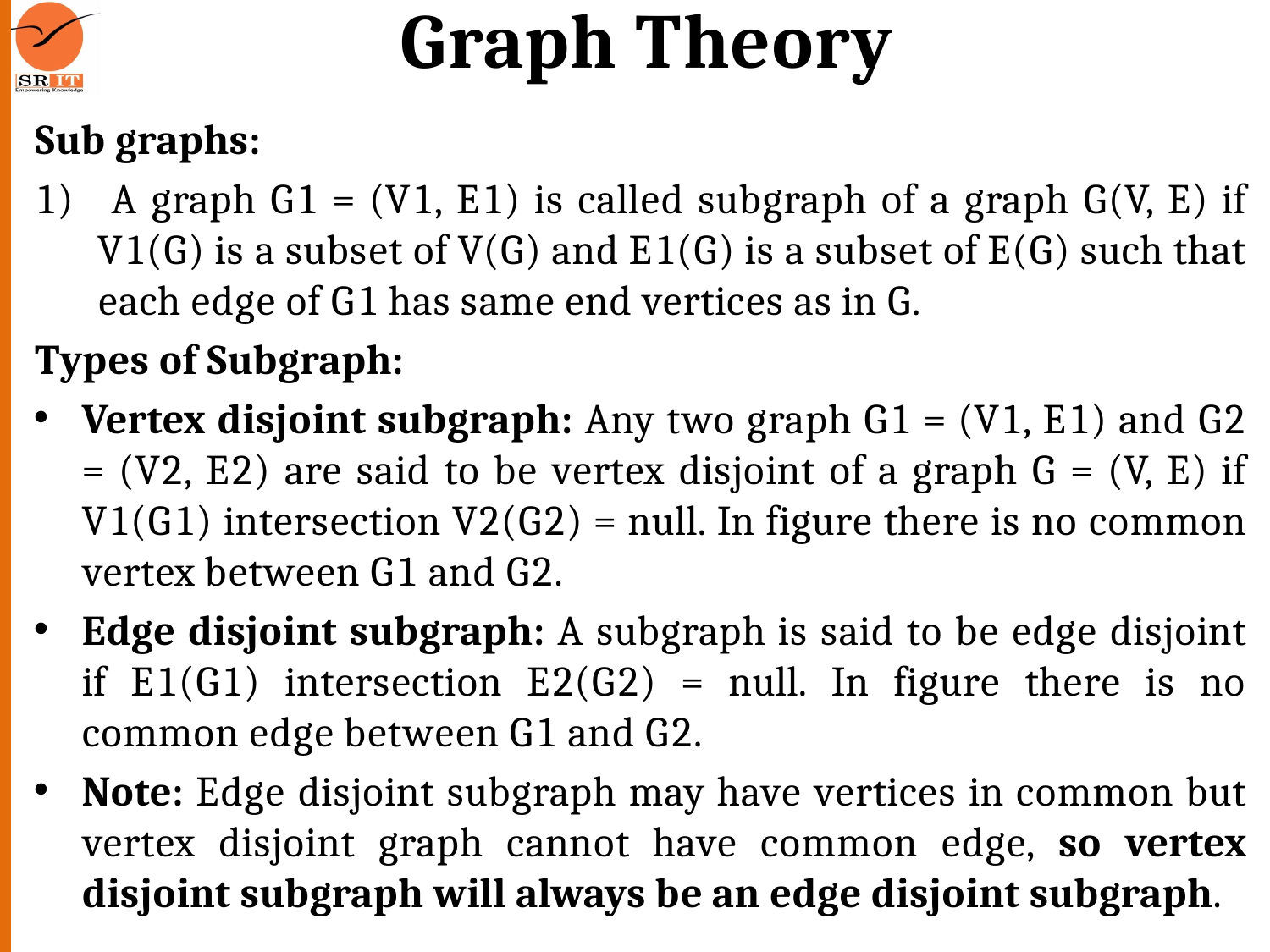

# Graph Theory
Sub graphs:
 A graph G1 = (V1, E1) is called subgraph of a graph G(V, E) if V1(G) is a subset of V(G) and E1(G) is a subset of E(G) such that each edge of G1 has same end vertices as in G.
Types of Subgraph:
Vertex disjoint subgraph: Any two graph G1 = (V1, E1) and G2 = (V2, E2) are said to be vertex disjoint of a graph G = (V, E) if V1(G1) intersection V2(G2) = null. In figure there is no common vertex between G1 and G2.
Edge disjoint subgraph: A subgraph is said to be edge disjoint if E1(G1) intersection E2(G2) = null. In figure there is no common edge between G1 and G2.
Note: Edge disjoint subgraph may have vertices in common but vertex disjoint graph cannot have common edge, so vertex disjoint subgraph will always be an edge disjoint subgraph.